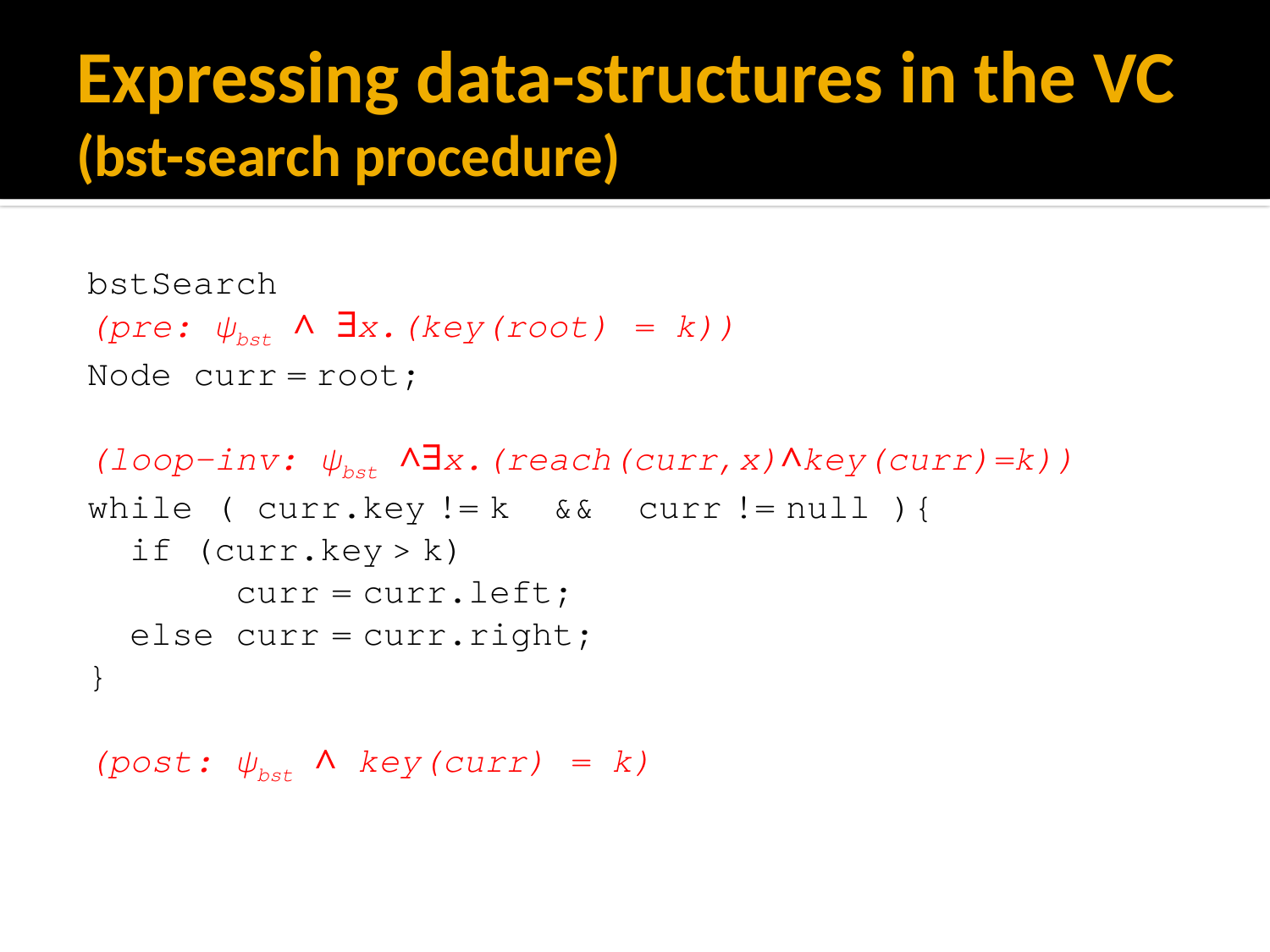

# Expressing data-structures in the VC (bst-search procedure)
bstSearch
(pre: ψbst ∧ ∃x.(key(root) = k))
Node curr = root;

(loop-inv: ψbst ∧∃x.(reach(curr,x)∧key(curr)=k))
while ( curr.key != k  &&  curr != null ){
  if (curr.key > k)
       curr = curr.left;
  else curr = curr.right;
}

(post: ψbst ∧ key(curr) = k)